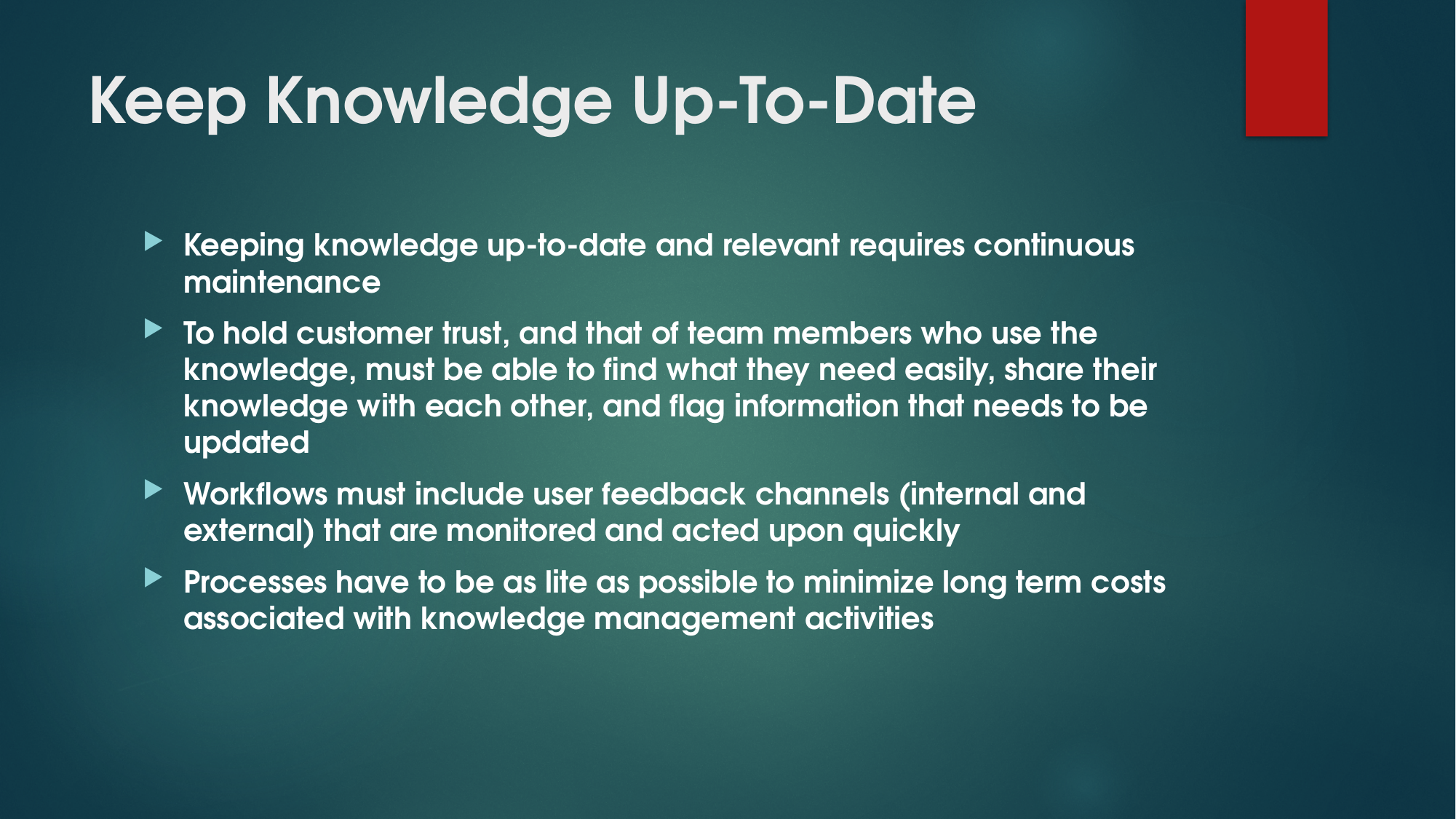

# Keep Knowledge Up-To-Date
Keeping knowledge up-to-date and relevant requires continuous maintenance
To hold customer trust, and that of team members who use the knowledge, must be able to find what they need easily, share their knowledge with each other, and flag information that needs to be updated
Workflows must include user feedback channels (internal and external) that are monitored and acted upon quickly
Processes have to be as lite as possible to minimize long term costs associated with knowledge management activities